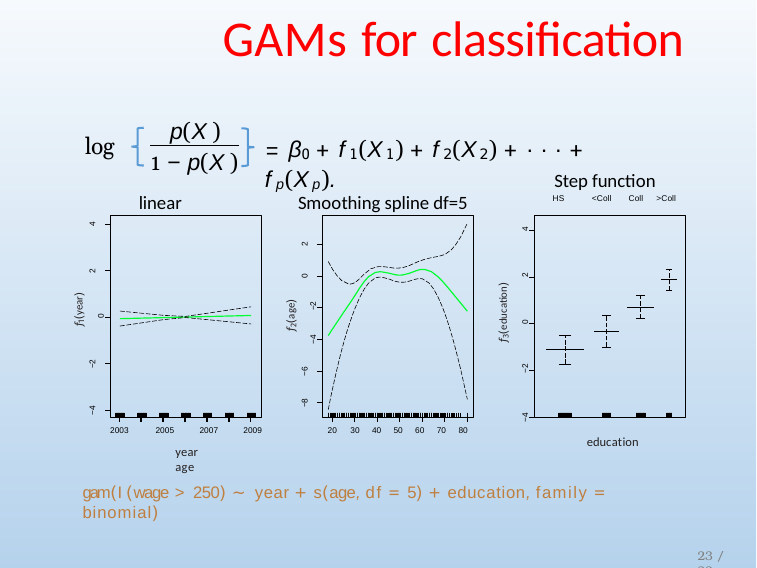

# GAMs for classification
p(X)

log
= β0 + f1(X1) + f2(X2) + · · · + fp(Xp).

1 − p(X)
Step function
linear
Smoothing spline df=5
HS
<Coll
Coll     >Coll

4

f3(education)
−4	−2	0	2	4

2

2

0

f1(year)
0
f2(age)
−4	−2

−2

−6

−8

−4

2003	2005	2007	2009
20     30     40     50     60     70     80
education
year	age
gam(I(wage > 250) ∼ year + s(age, df = 5) + education, family = binomial)
23 / 23